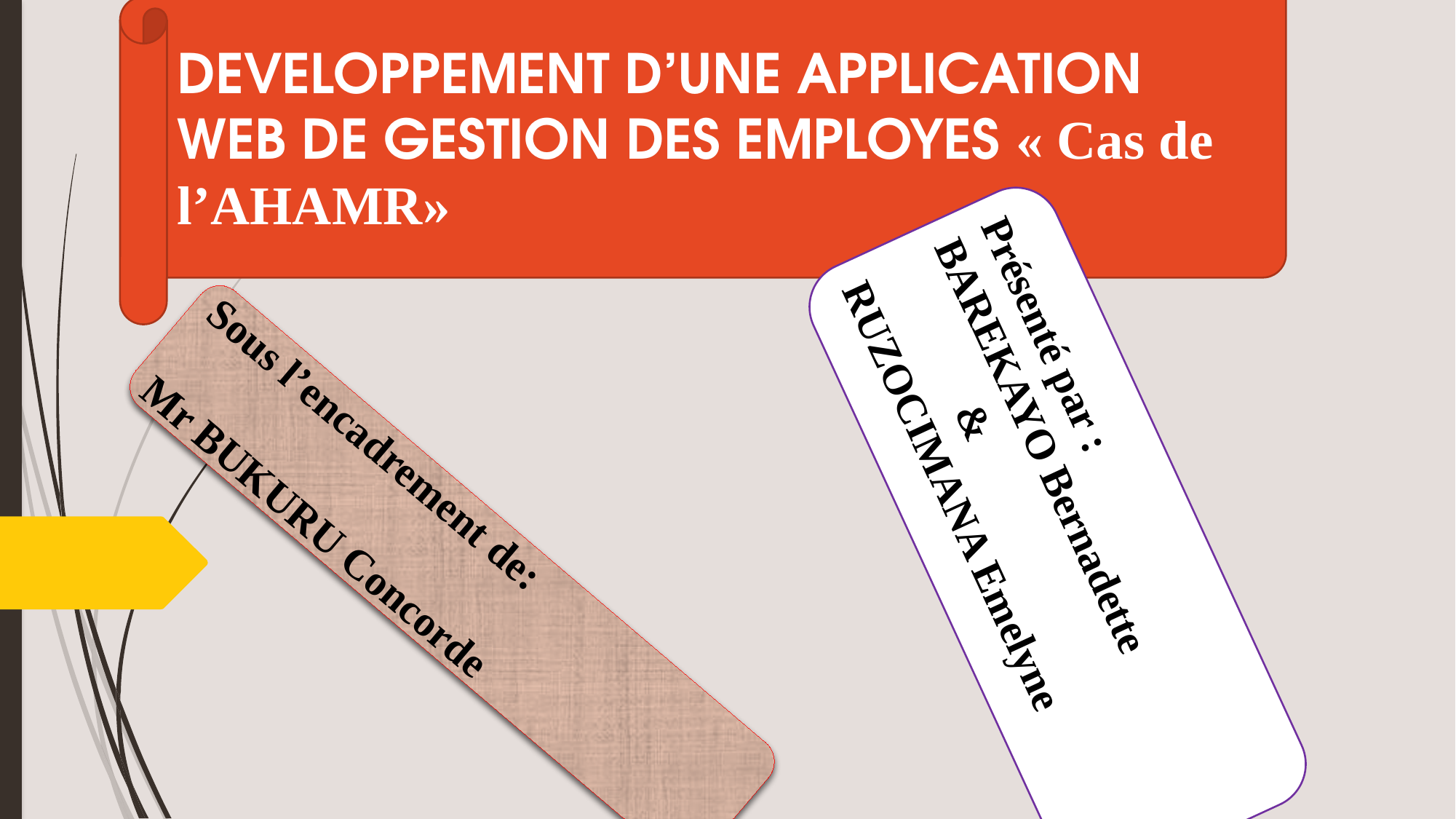

DEVELOPPEMENT D’UNE APPLICATION WEB DE GESTION DES EMPLOYES « Cas de l’AHAMR»
Présenté par :
BAREKAYO Bernadette
               &
RUZOCIMANA Emelyne
Sous l’encadrement de:
Mr BUKURU Concorde